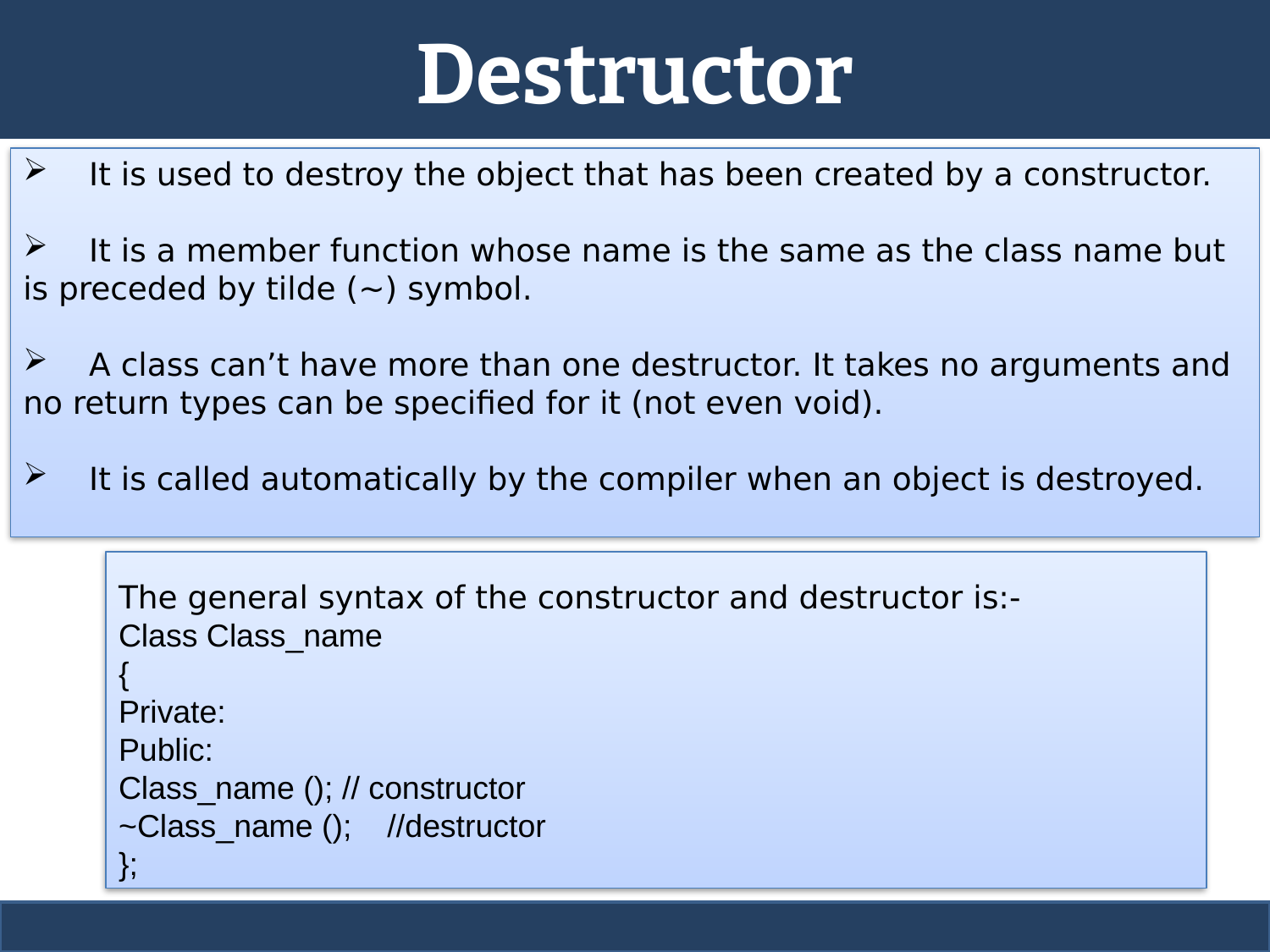

# Destructor
    It is used to destroy the object that has been created by a constructor.

    It is a member function whose name is the same as the class name but is preceded by tilde (~) symbol.

    A class can’t have more than one destructor. It takes no arguments and no return types can be specified for it (not even void).

    It is called automatically by the compiler when an object is destroyed.

The general syntax of the constructor and destructor is:-
Class Class_name
{
Private:
Public:
Class_name (); // constructor
~Class_name ();    //destructor
};